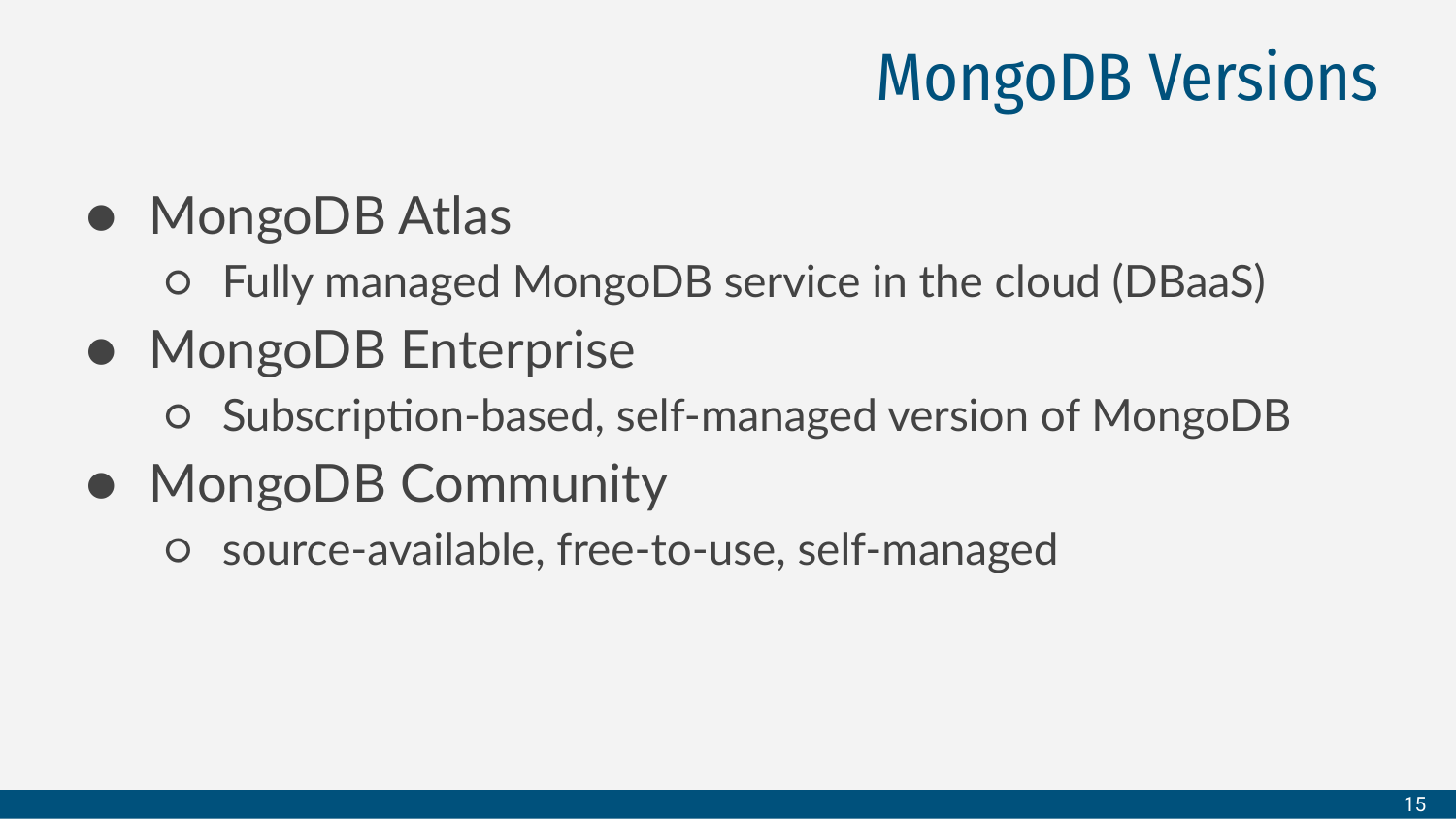

# MongoDB Versions
MongoDB Atlas
Fully managed MongoDB service in the cloud (DBaaS)
MongoDB Enterprise
Subscription-based, self-managed version of MongoDB
MongoDB Community
source-available, free-to-use, self-managed
15